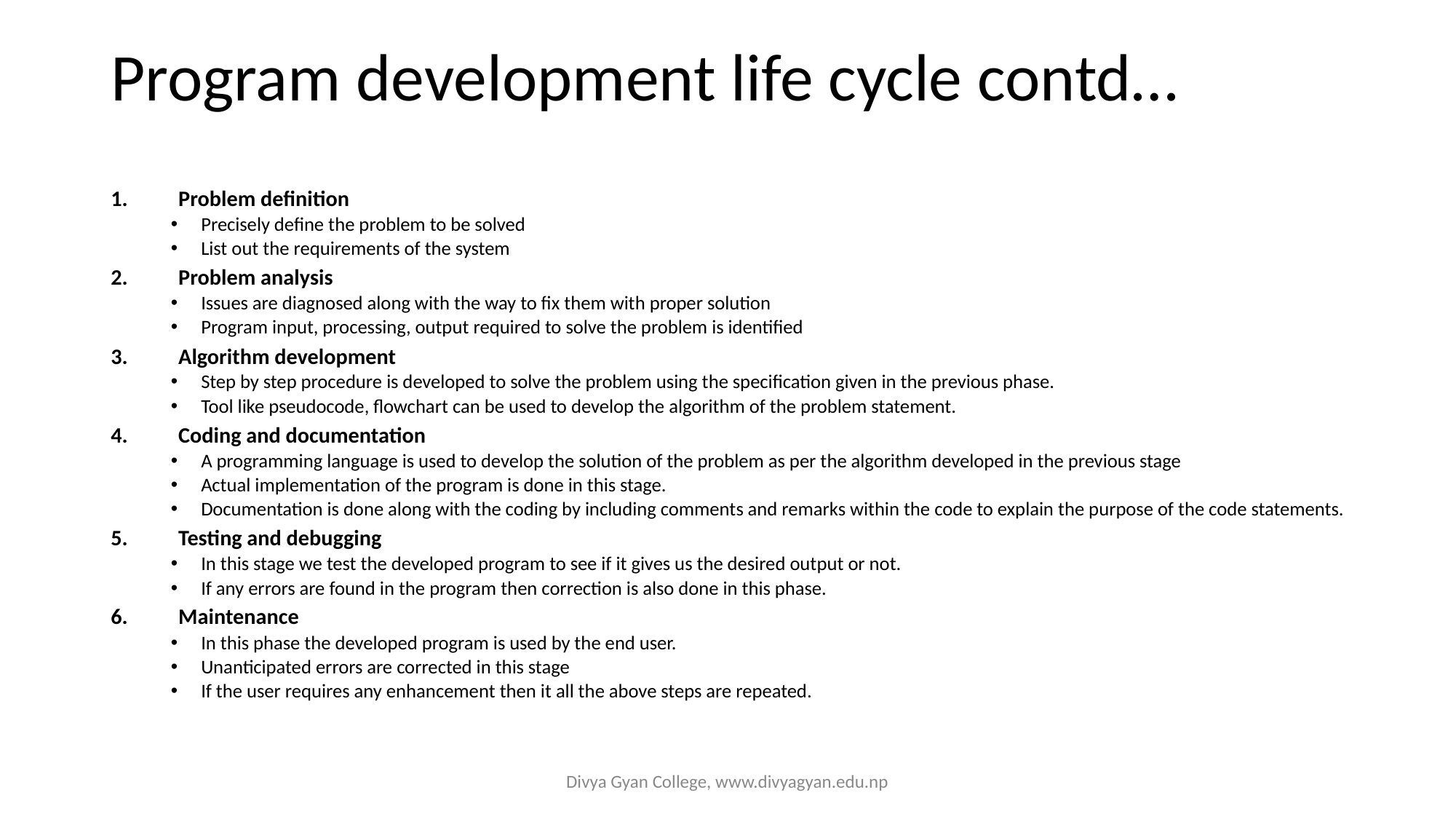

# Program development life cycle contd…
Problem definition
Precisely define the problem to be solved
List out the requirements of the system
Problem analysis
Issues are diagnosed along with the way to fix them with proper solution
Program input, processing, output required to solve the problem is identified
Algorithm development
Step by step procedure is developed to solve the problem using the specification given in the previous phase.
Tool like pseudocode, flowchart can be used to develop the algorithm of the problem statement.
Coding and documentation
A programming language is used to develop the solution of the problem as per the algorithm developed in the previous stage
Actual implementation of the program is done in this stage.
Documentation is done along with the coding by including comments and remarks within the code to explain the purpose of the code statements.
Testing and debugging
In this stage we test the developed program to see if it gives us the desired output or not.
If any errors are found in the program then correction is also done in this phase.
Maintenance
In this phase the developed program is used by the end user.
Unanticipated errors are corrected in this stage
If the user requires any enhancement then it all the above steps are repeated.

Divya Gyan College, www.divyagyan.edu.np